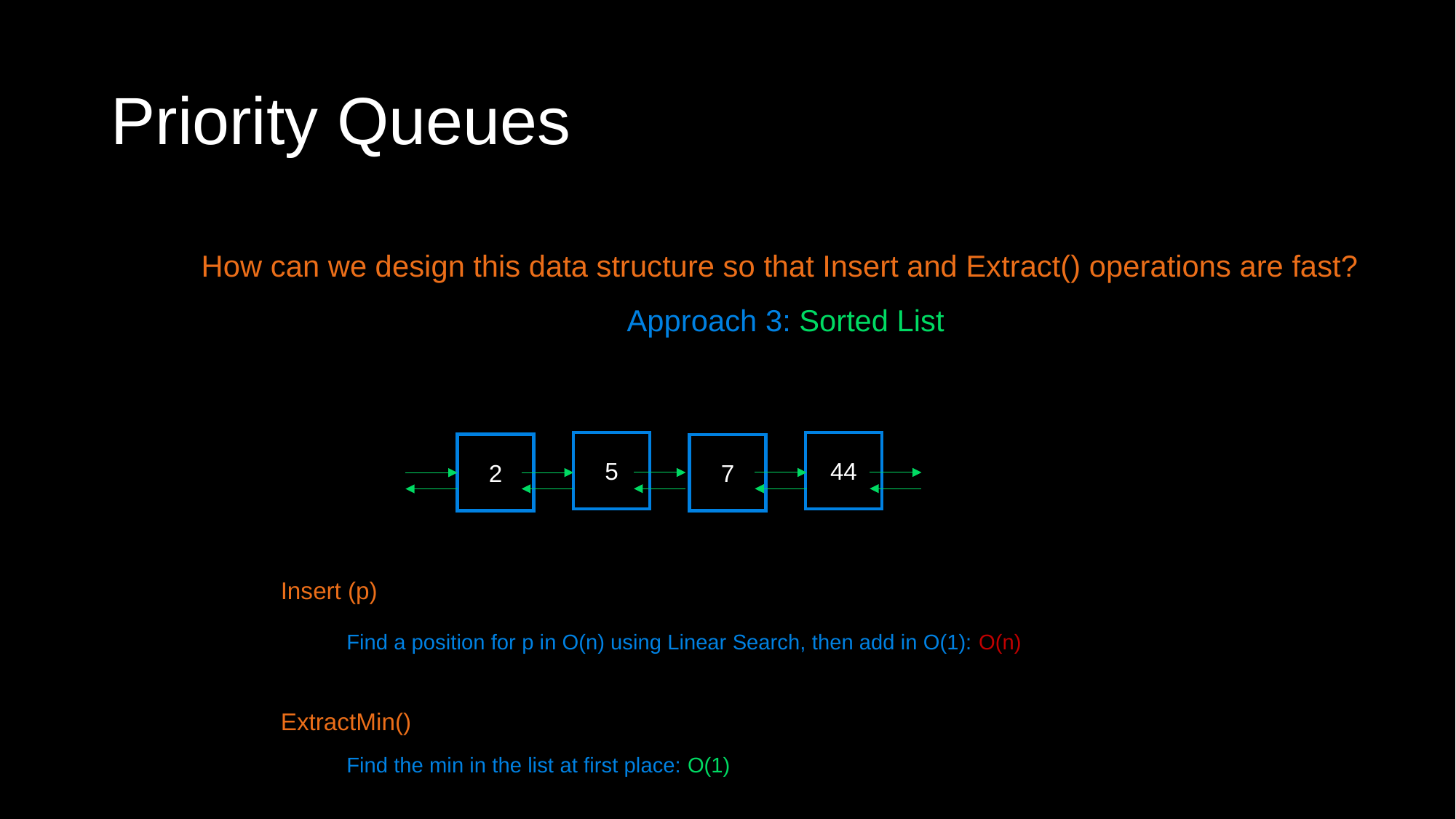

# Priority Queues
How can we design this data structure so that Insert and Extract() operations are fast?
Approach 3: Sorted List

5
44
2
7
Insert (p)

ExtractMin()

Find a position for p in O(n) using Linear Search, then add in O(1): O(n)

Find the min in the list at first place: O(1)